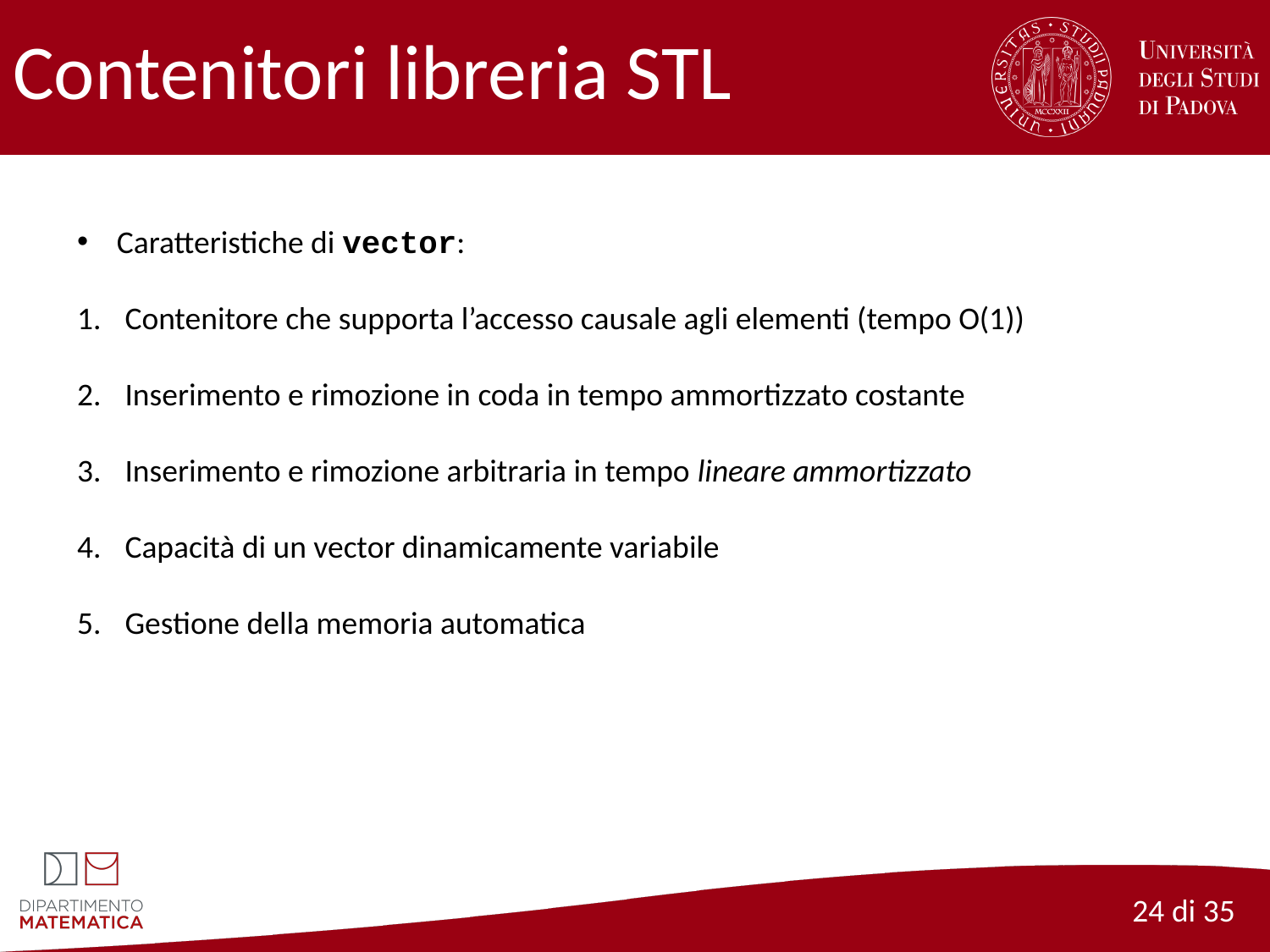

# Contenitori libreria STL
Caratteristiche di vector:

Contenitore che supporta l’accesso causale agli elementi (tempo O(1))

Inserimento e rimozione in coda in tempo ammortizzato costante

Inserimento e rimozione arbitraria in tempo lineare ammortizzato

Capacità di un vector dinamicamente variabile

Gestione della memoria automatica

24 di 35